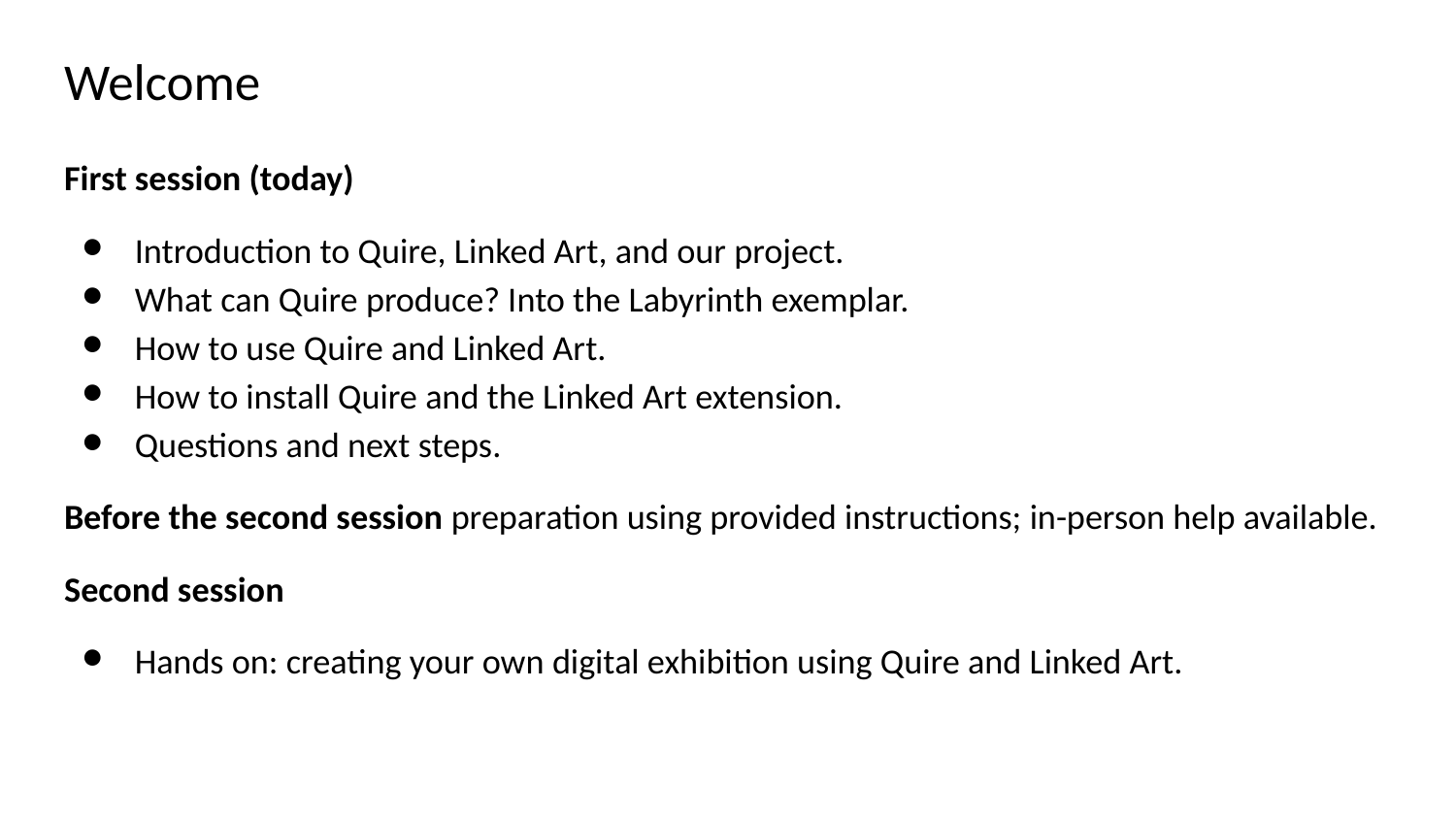

# Welcome
First session (today)
Introduction to Quire, Linked Art, and our project.
What can Quire produce? Into the Labyrinth exemplar.
How to use Quire and Linked Art.
How to install Quire and the Linked Art extension.
Questions and next steps.
Before the second session preparation using provided instructions; in-person help available.
Second session
Hands on: creating your own digital exhibition using Quire and Linked Art.